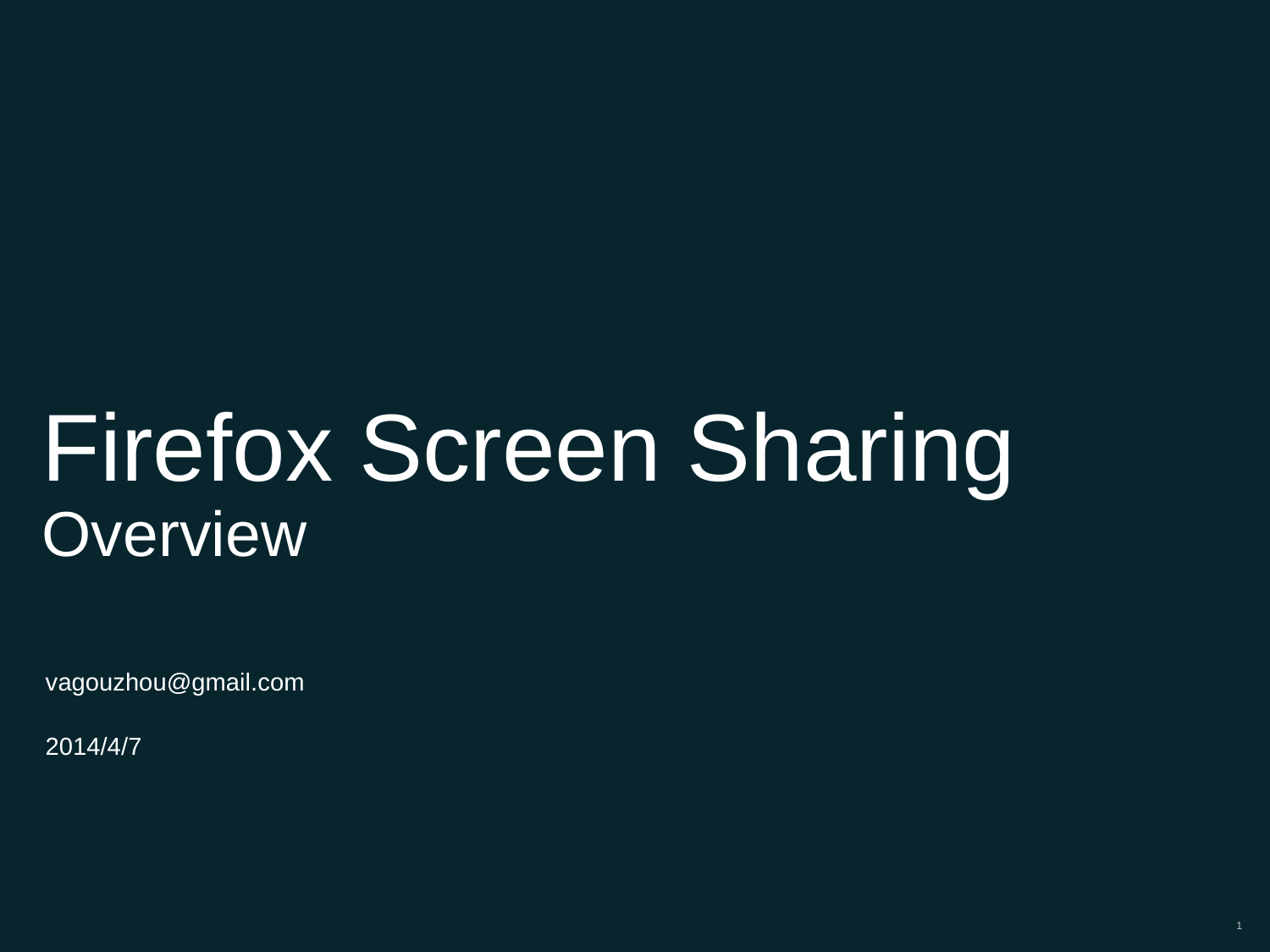

# Firefox Screen Sharing Overview

vagouzhou@gmail.com
2014/4/7